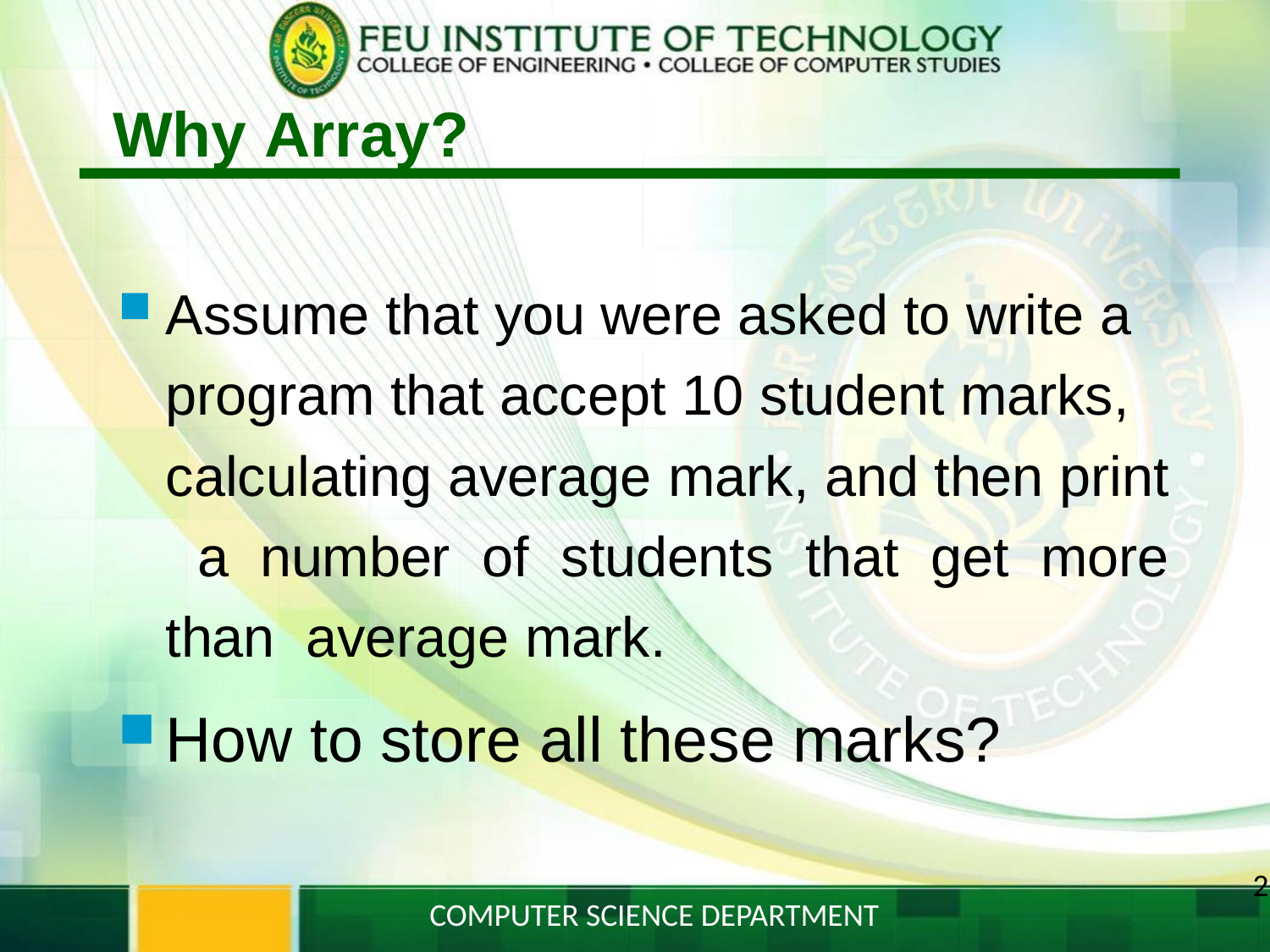

# Why Array?
Assume that you were asked to write a
program that accept 10 student marks,
calculating average mark, and then print  a number of students that get more than  average mark.
How to store all these marks?
2